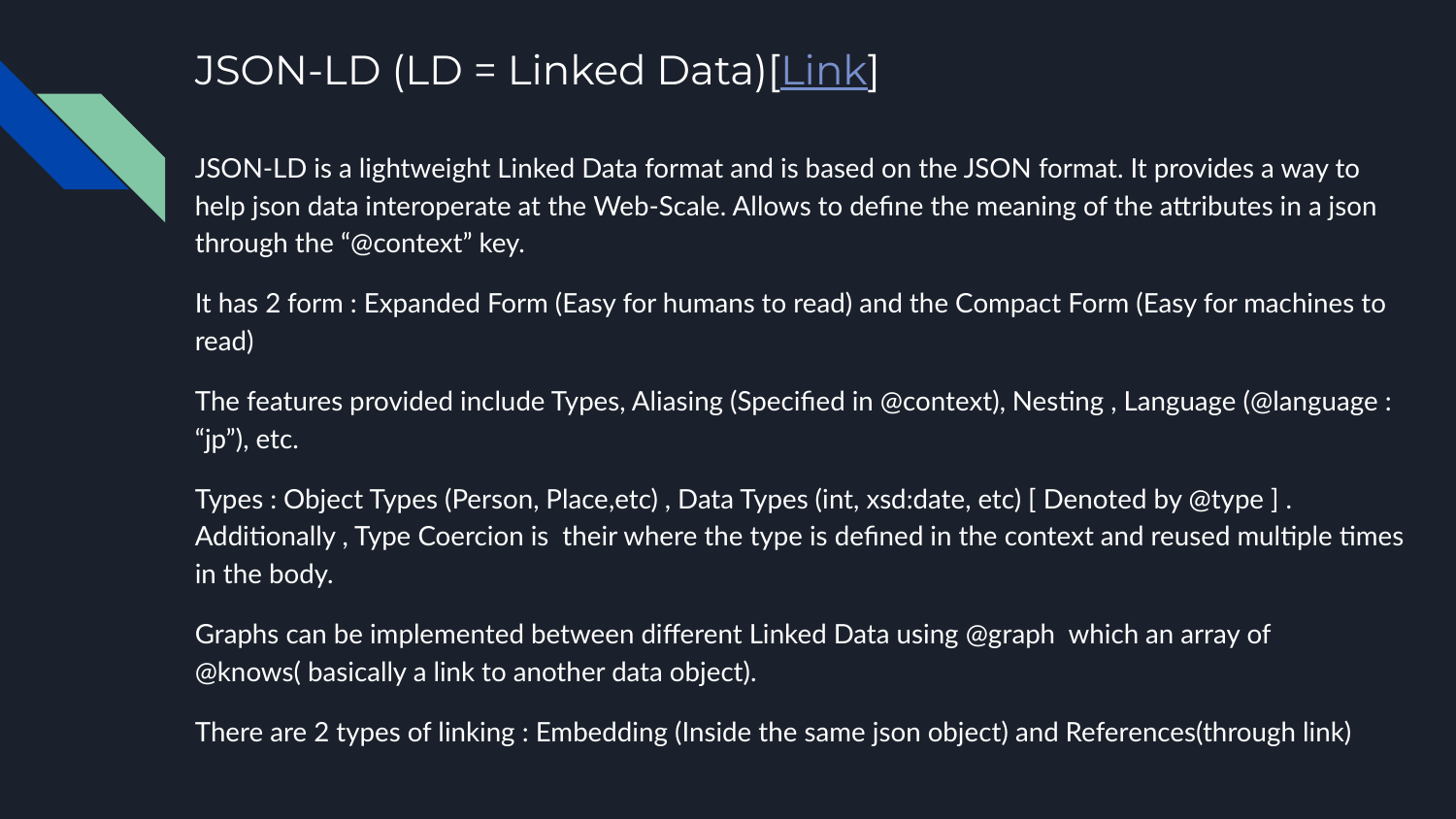

# JSON-LD (LD = Linked Data)[Link]

JSON-LD is a lightweight Linked Data format and is based on the JSON format. It provides a way to help json data interoperate at the Web-Scale. Allows to define the meaning of the attributes in a json through the “@context” key.
It has 2 form : Expanded Form (Easy for humans to read) and the Compact Form (Easy for machines to read)
The features provided include Types, Aliasing (Specified in @context), Nesting , Language (@language : “jp”), etc.
Types : Object Types (Person, Place,etc) , Data Types (int, xsd:date, etc) [ Denoted by @type ] . Additionally , Type Coercion is  their where the type is defined in the context and reused multiple times in the body.
Graphs can be implemented between different Linked Data using @graph  which an array of @knows( basically a link to another data object).
There are 2 types of linking : Embedding (Inside the same json object) and References(through link)